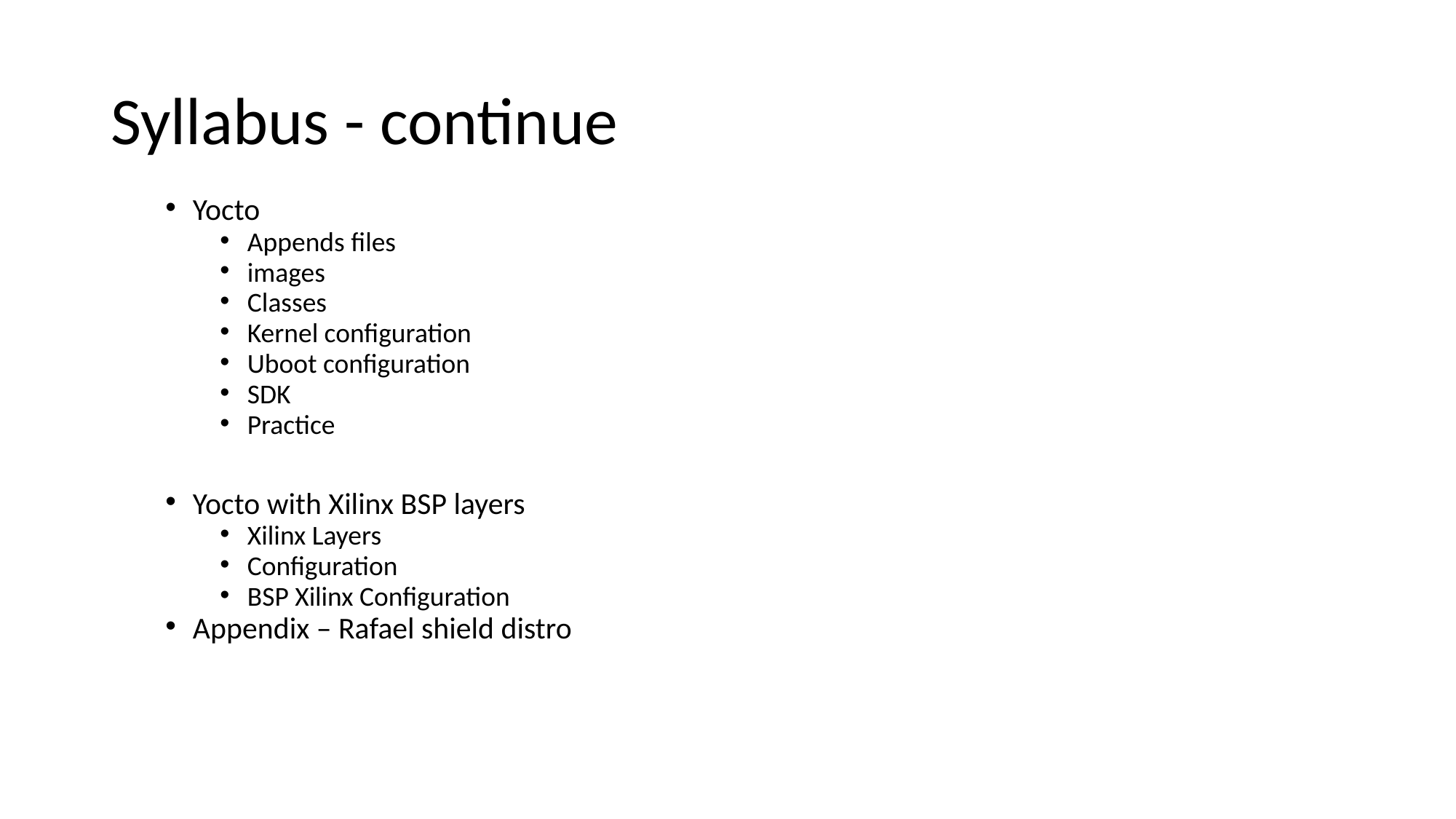

# Syllabus - continue
Yocto
Appends files
images
Classes
Kernel configuration
Uboot configuration
SDK
Practice

Yocto with Xilinx BSP layers
Xilinx Layers
Configuration
BSP Xilinx Configuration
Appendix – Rafael shield distro